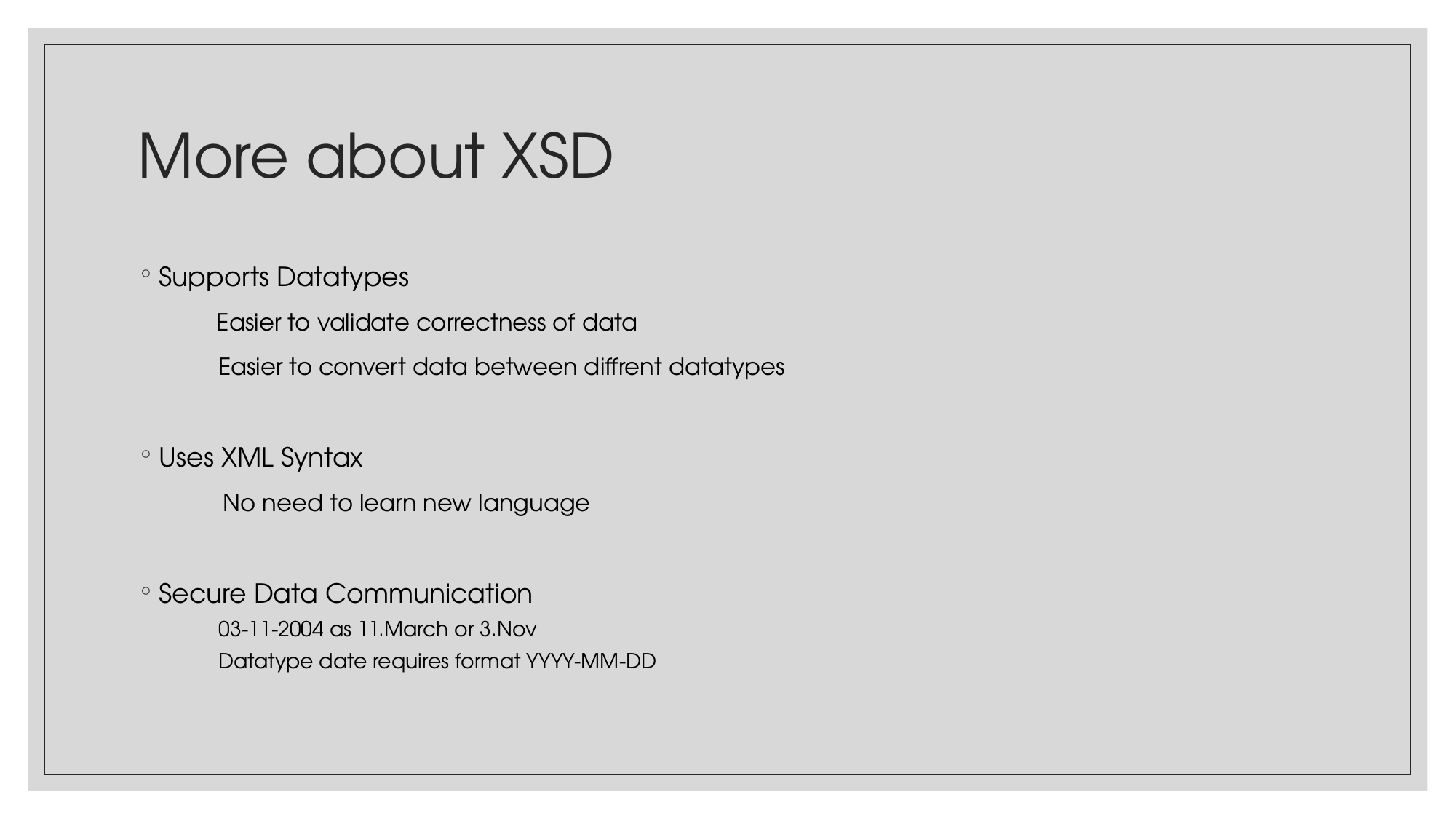

# More about XSD
Supports Datatypes
            Easier to validate correctness of data
	         Easier to convert data between diffrent datatypes

Uses XML Syntax
             No need to learn new language

Secure Data Communication
   03-11-2004 as 11.March or 3.Nov
   Datatype date requires format YYYY-MM-DD